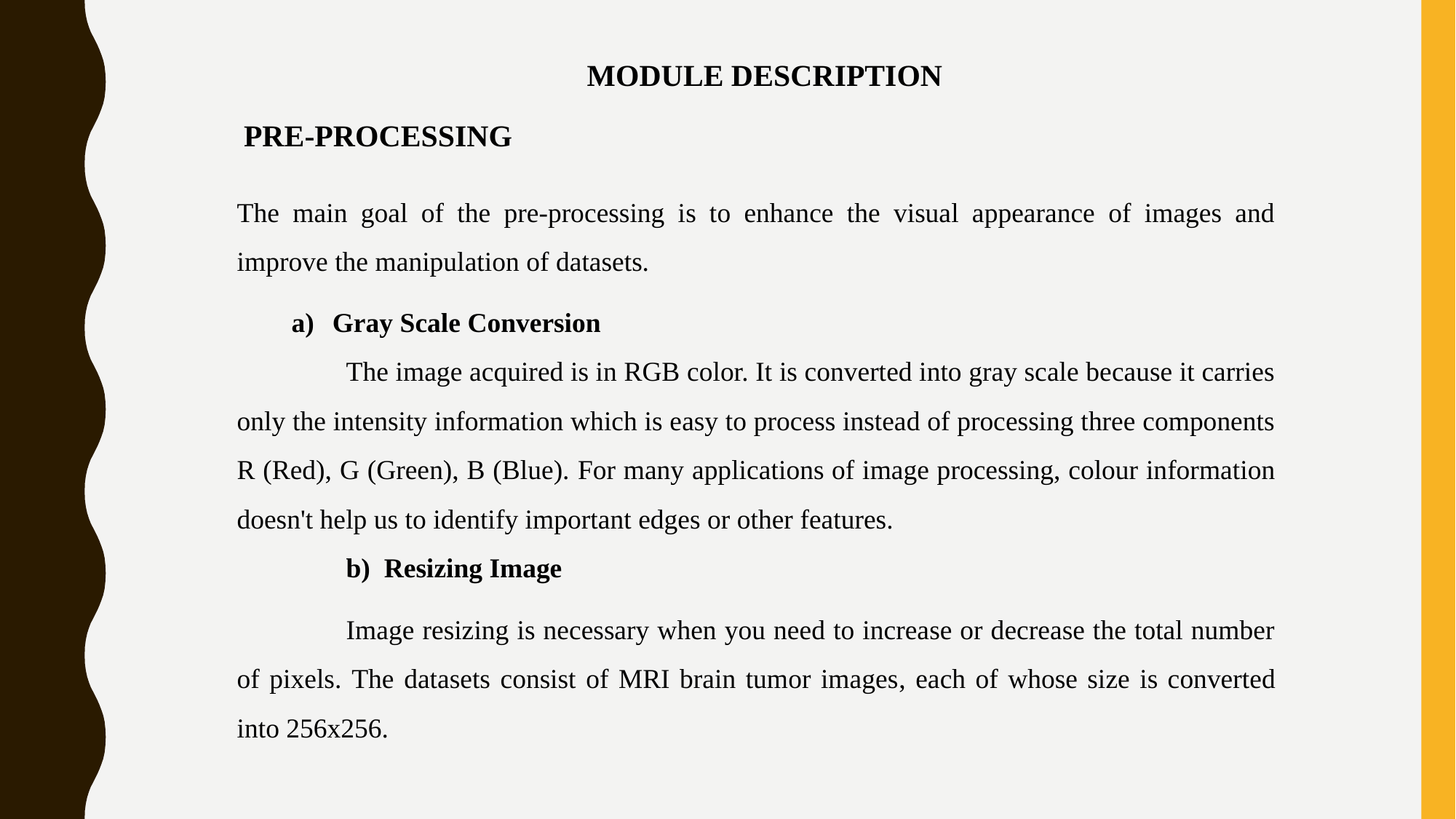

MODULE DESCRIPTION
PRE-PROCESSING
The main goal of the pre-processing is to enhance the visual appearance of images and improve the manipulation of datasets.
Gray Scale Conversion
	The image acquired is in RGB color. It is converted into gray scale because it carries only the intensity information which is easy to process instead of processing three components R (Red), G (Green), B (Blue). For many applications of image processing, colour information doesn't help us to identify important edges or other features.
	b)  Resizing Image
	Image resizing is necessary when you need to increase or decrease the total number of pixels. The datasets consist of MRI brain tumor images, each of whose size is converted into 256x256.